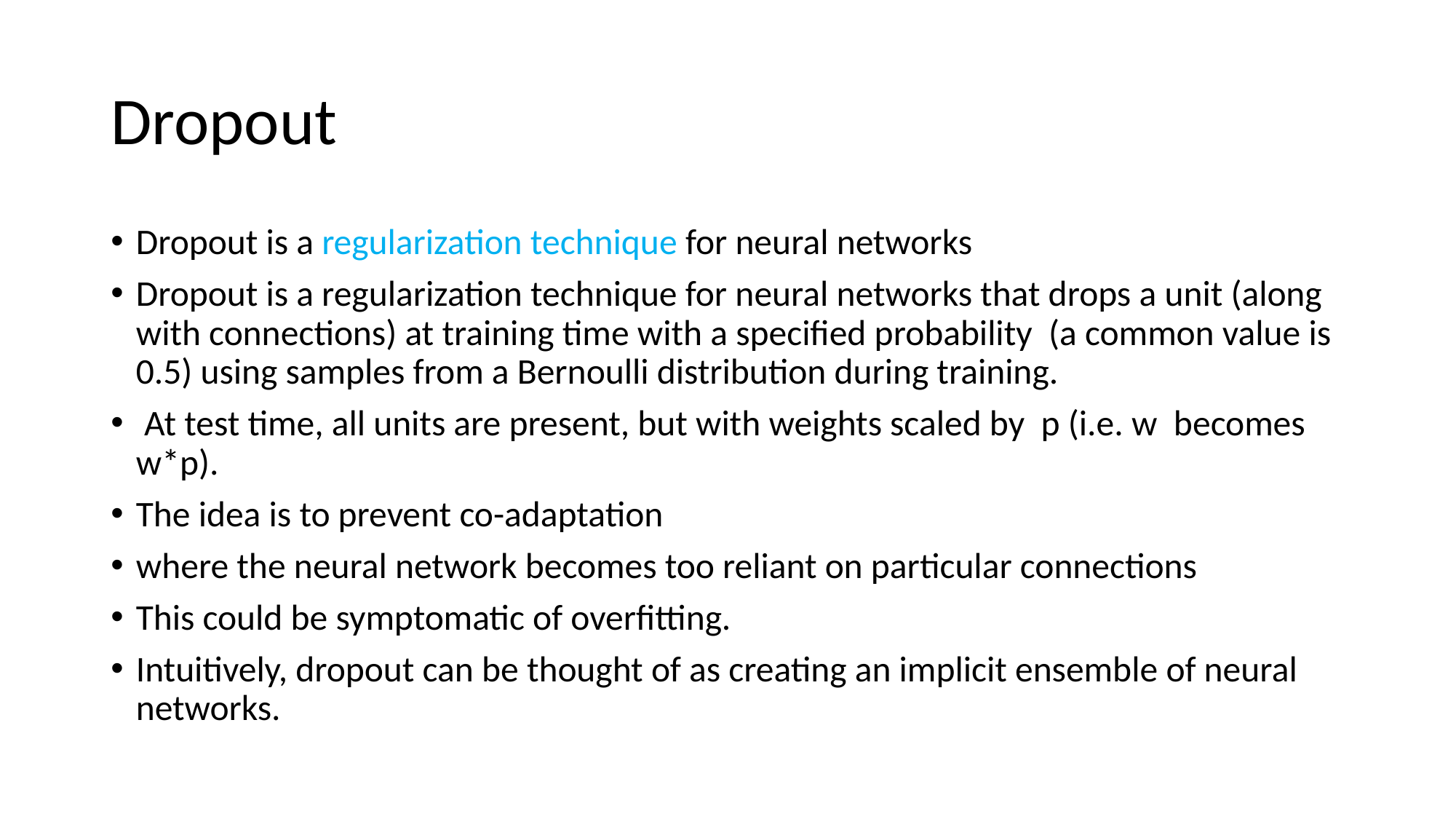

# Dropout
Dropout is a regularization technique for neural networks
Dropout is a regularization technique for neural networks that drops a unit (along with connections) at training time with a specified probability  (a common value is 0.5) using samples from a Bernoulli distribution during training.
 At test time, all units are present, but with weights scaled by  p (i.e. w  becomes w*p).
The idea is to prevent co-adaptation
where the neural network becomes too reliant on particular connections
This could be symptomatic of overfitting.
Intuitively, dropout can be thought of as creating an implicit ensemble of neural networks.